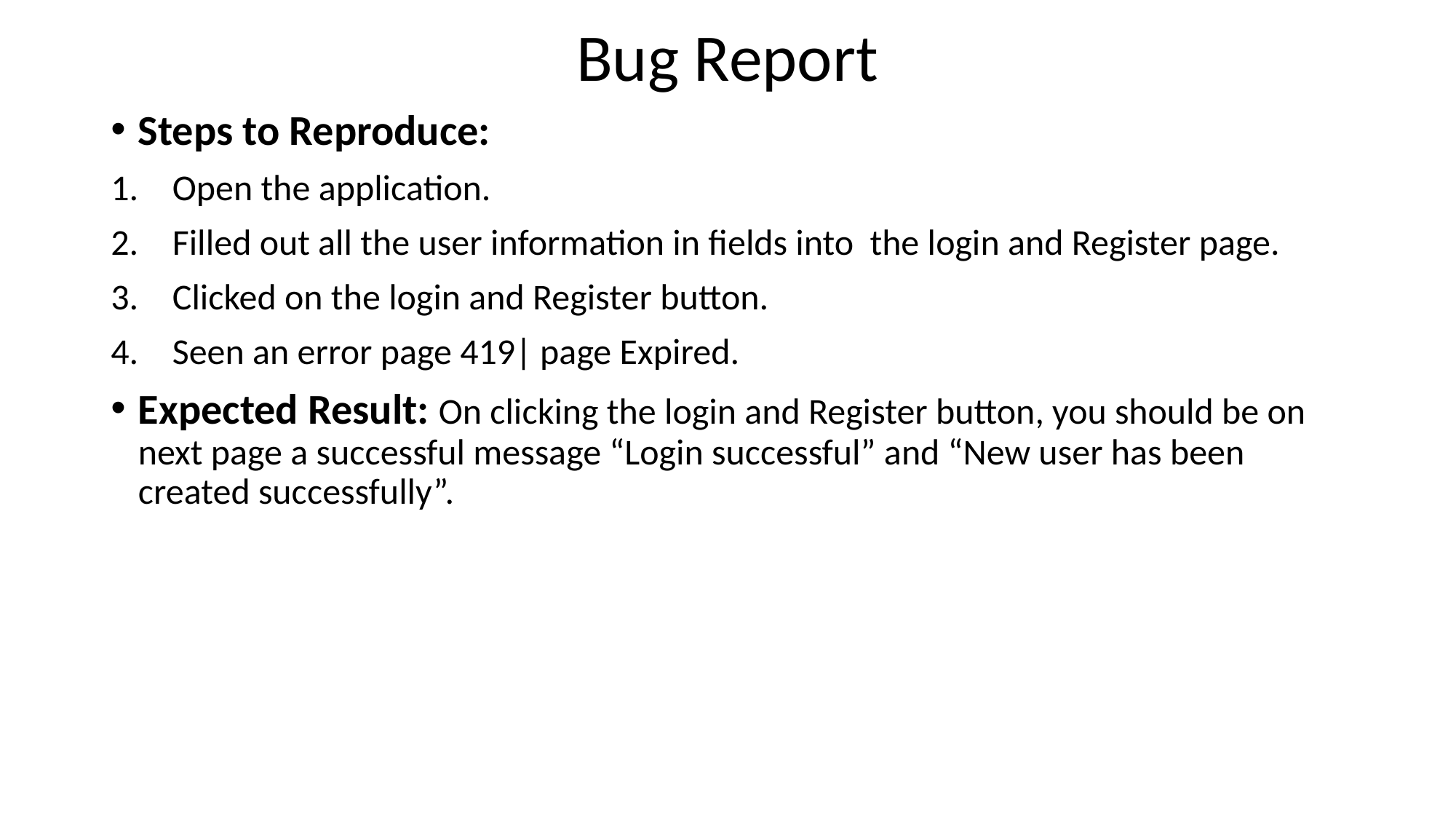

# Bug Report
Steps to Reproduce:
Open the application.
Filled out all the user information in fields into  the login and Register page.
Clicked on the login and Register button.
Seen an error page 419| page Expired.
Expected Result: On clicking the login and Register button, you should be on next page a successful message “Login successful” and “New user has been created successfully”.